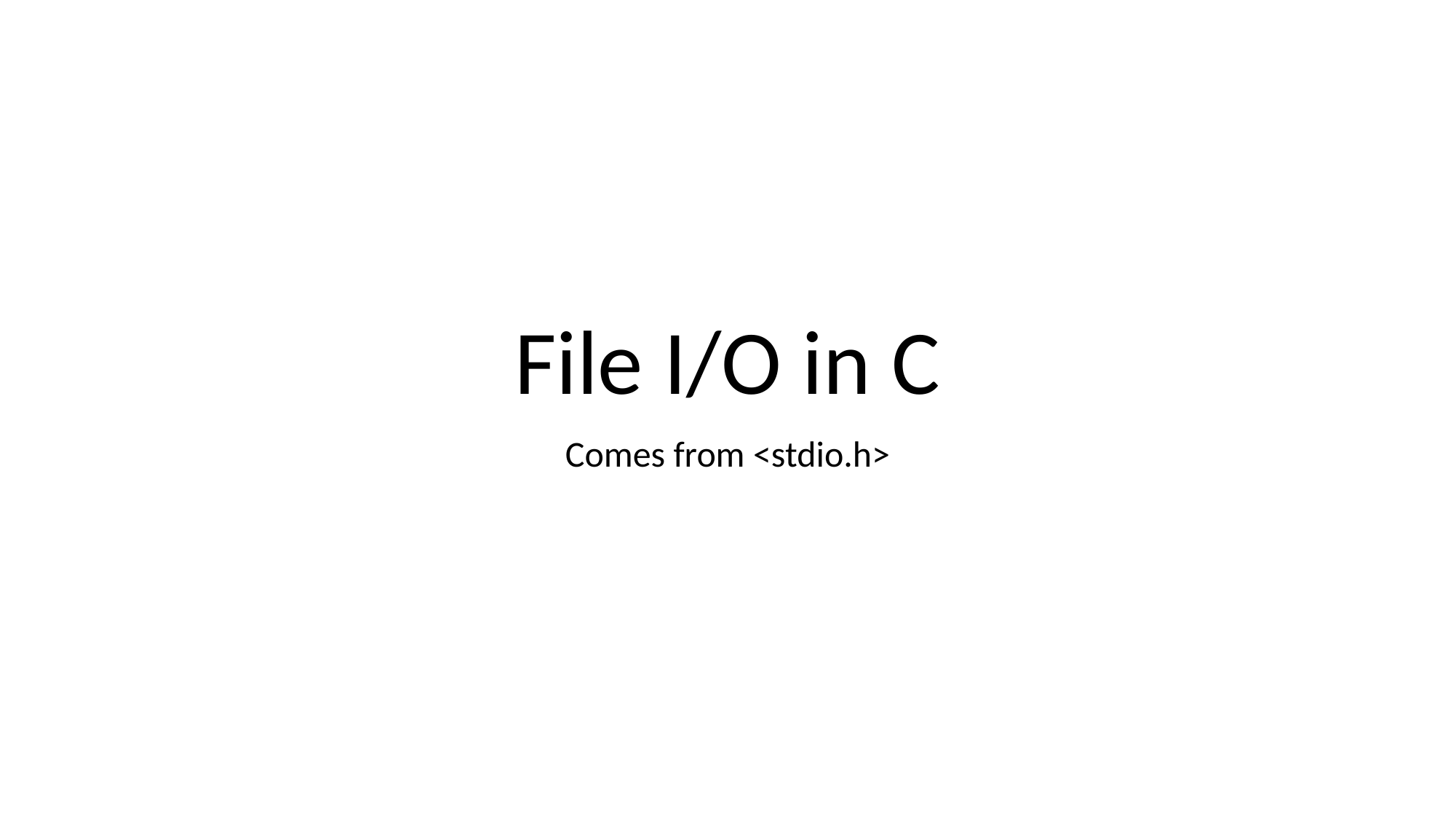

# File I/O in C
Comes from <stdio.h>